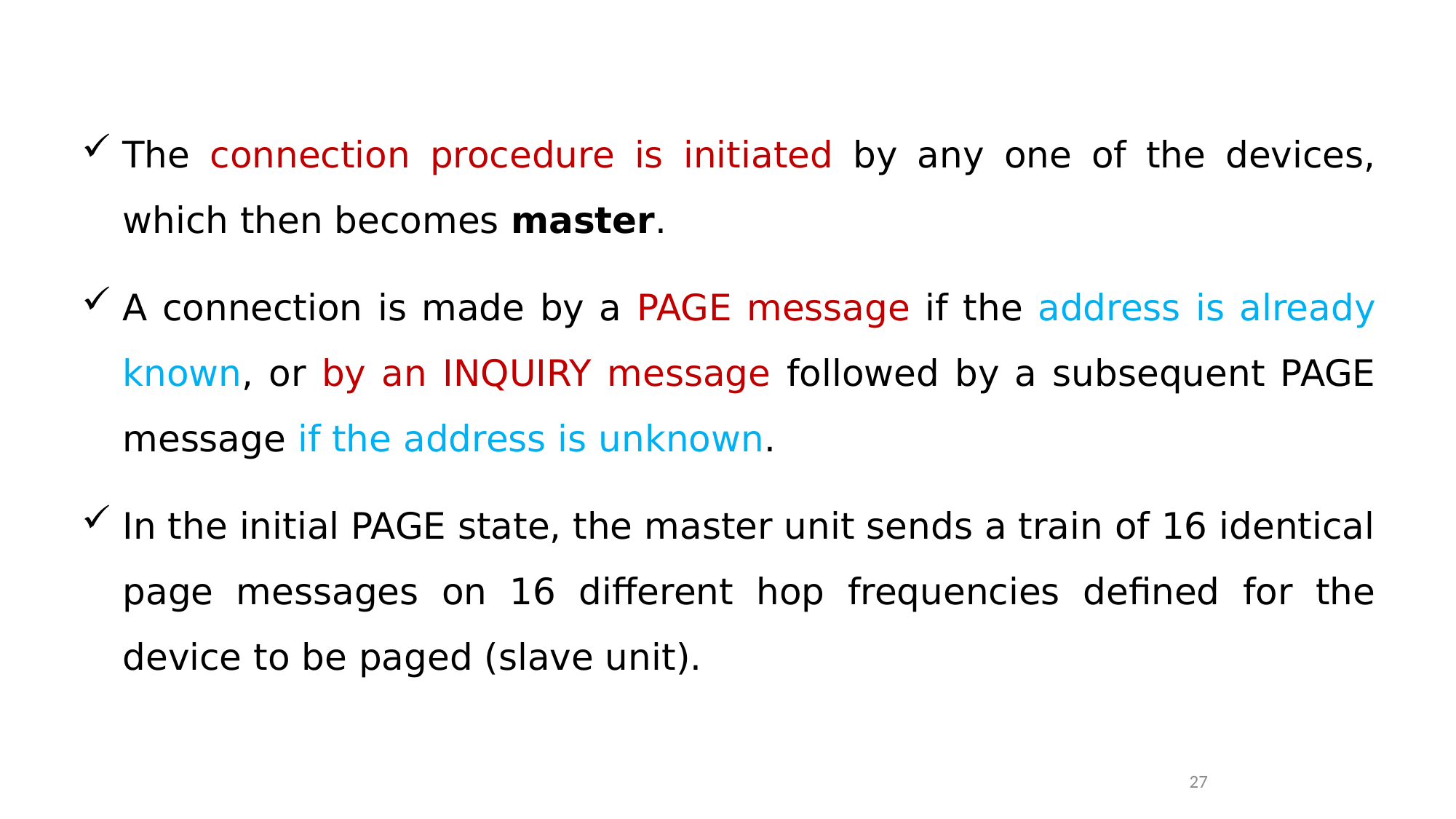

The connection procedure is initiated by any one of the devices, which then becomes master.

A connection is made by a PAGE message if the address is already known, or by an INQUIRY message followed by a subsequent PAGE message if the address is unknown.

In the initial PAGE state, the master unit sends a train of 16 identical page messages on 16 different hop frequencies defined for the device to be paged (slave unit).
27